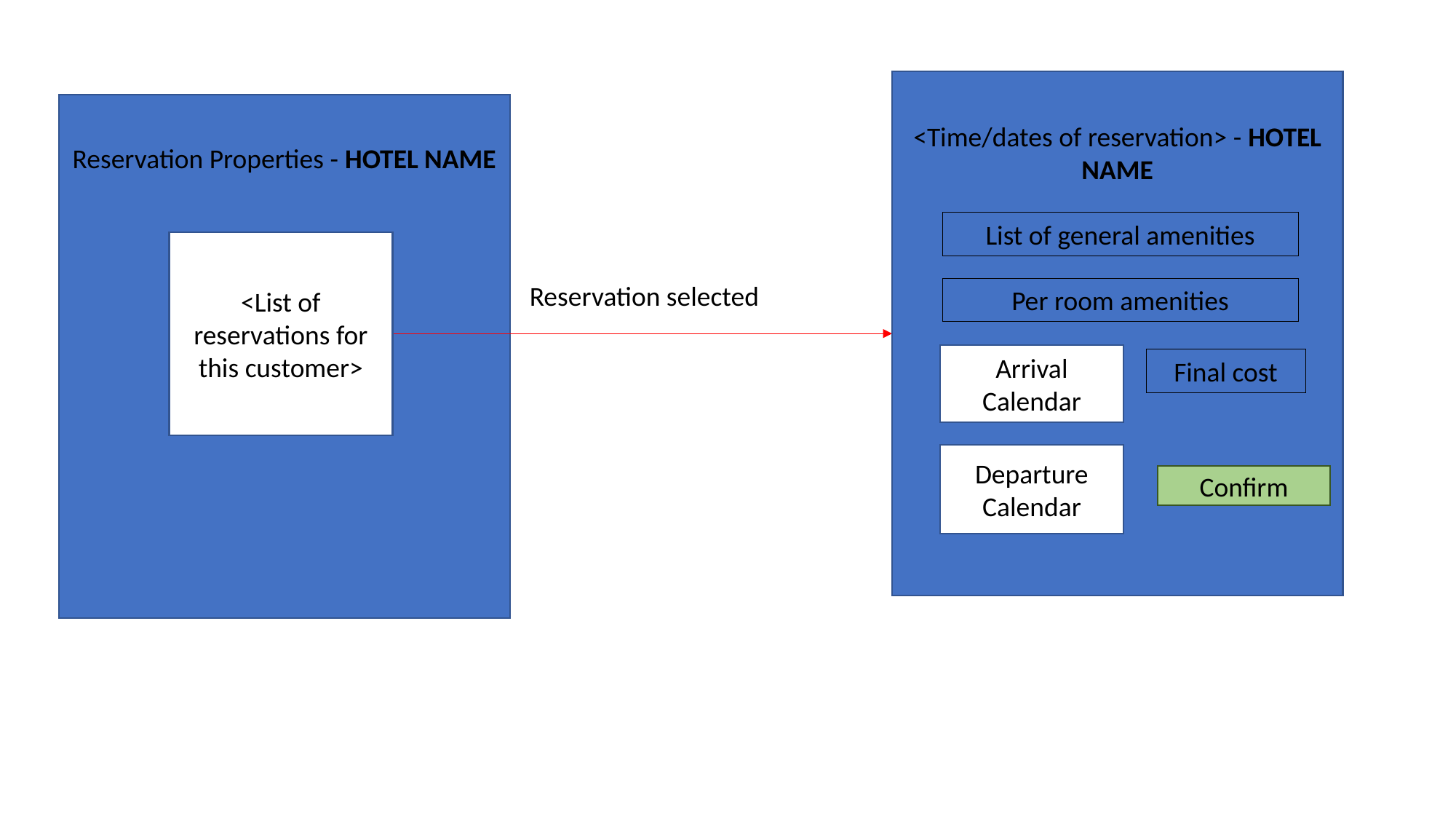

<Time/dates of reservation> - HOTEL NAME
List of general amenities
Per room amenities
Arrival Calendar
Final cost
Departure Calendar
Confirm

Reservation Properties - HOTEL NAME
<List of reservations for this customer>
Reservation selected